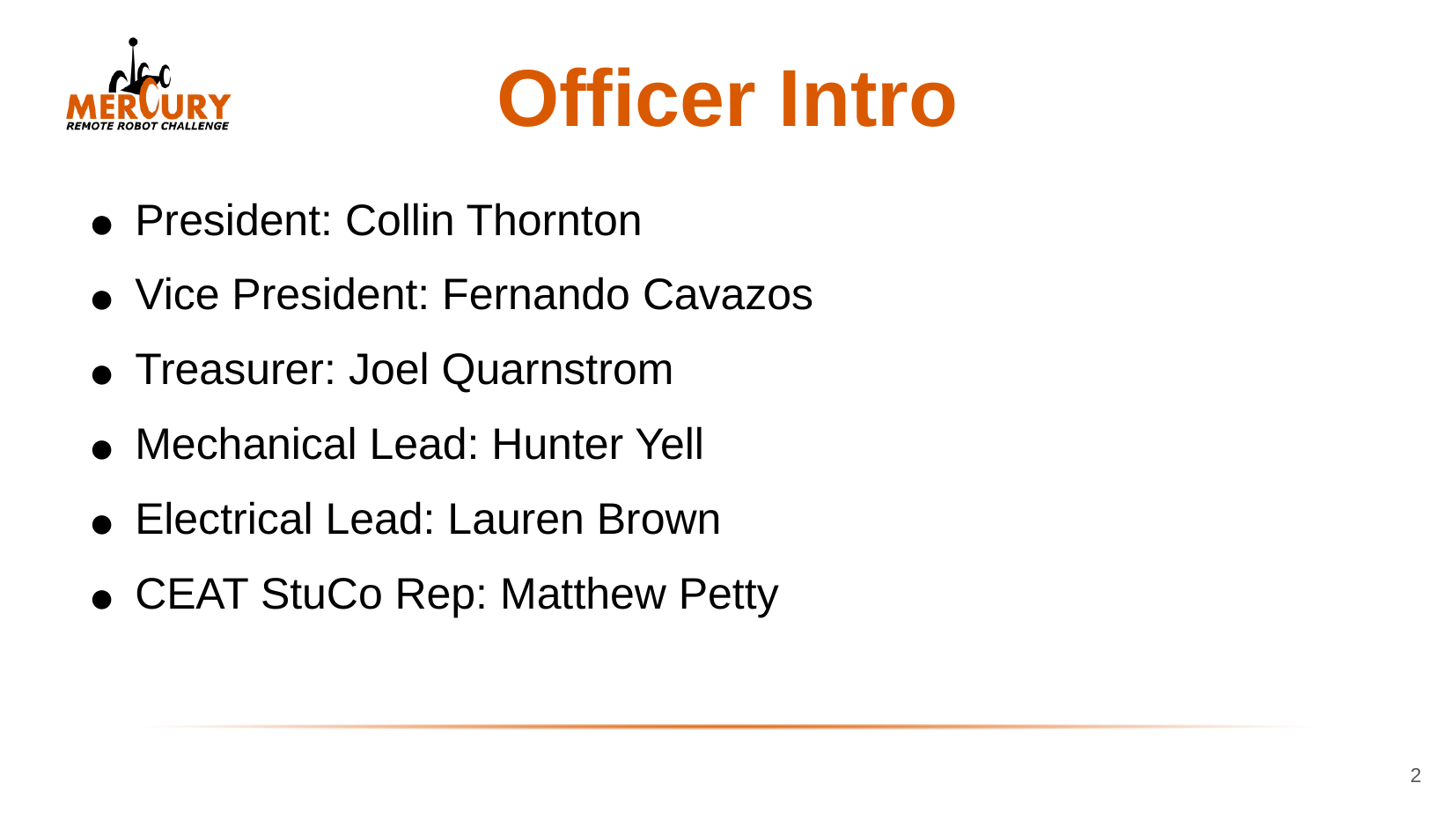

# Officer Intro
President: Collin Thornton
Vice President: Fernando Cavazos
Treasurer: Joel Quarnstrom
Mechanical Lead: Hunter Yell
Electrical Lead: Lauren Brown
CEAT StuCo Rep: Matthew Petty
2